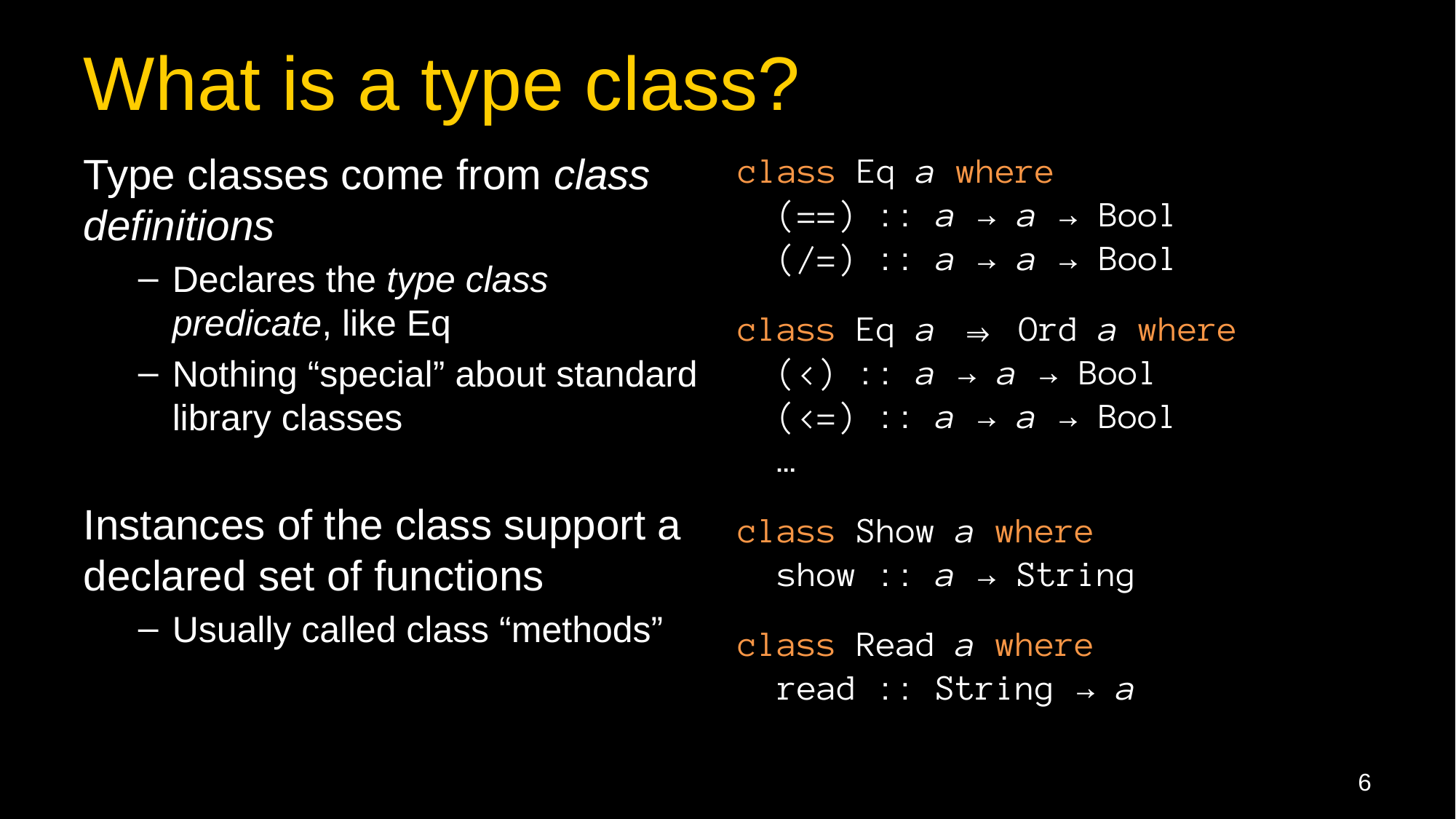

# What is a type class?
Type classes come from class definitions
Declares the type class predicate, like Eq
Nothing “special” about standard library classes

Instances of the class support a declared set of functions
Usually called class “methods”

class Eq a where
  (==) :: a → a → Bool
  (/=) :: a → a → Bool
class Eq a ⇒ Ord a where
  (<) :: a → a → Bool
  (<=) :: a → a → Bool
  …
class Show a where
  show :: a → String
class Read a where
  read :: String → a
6